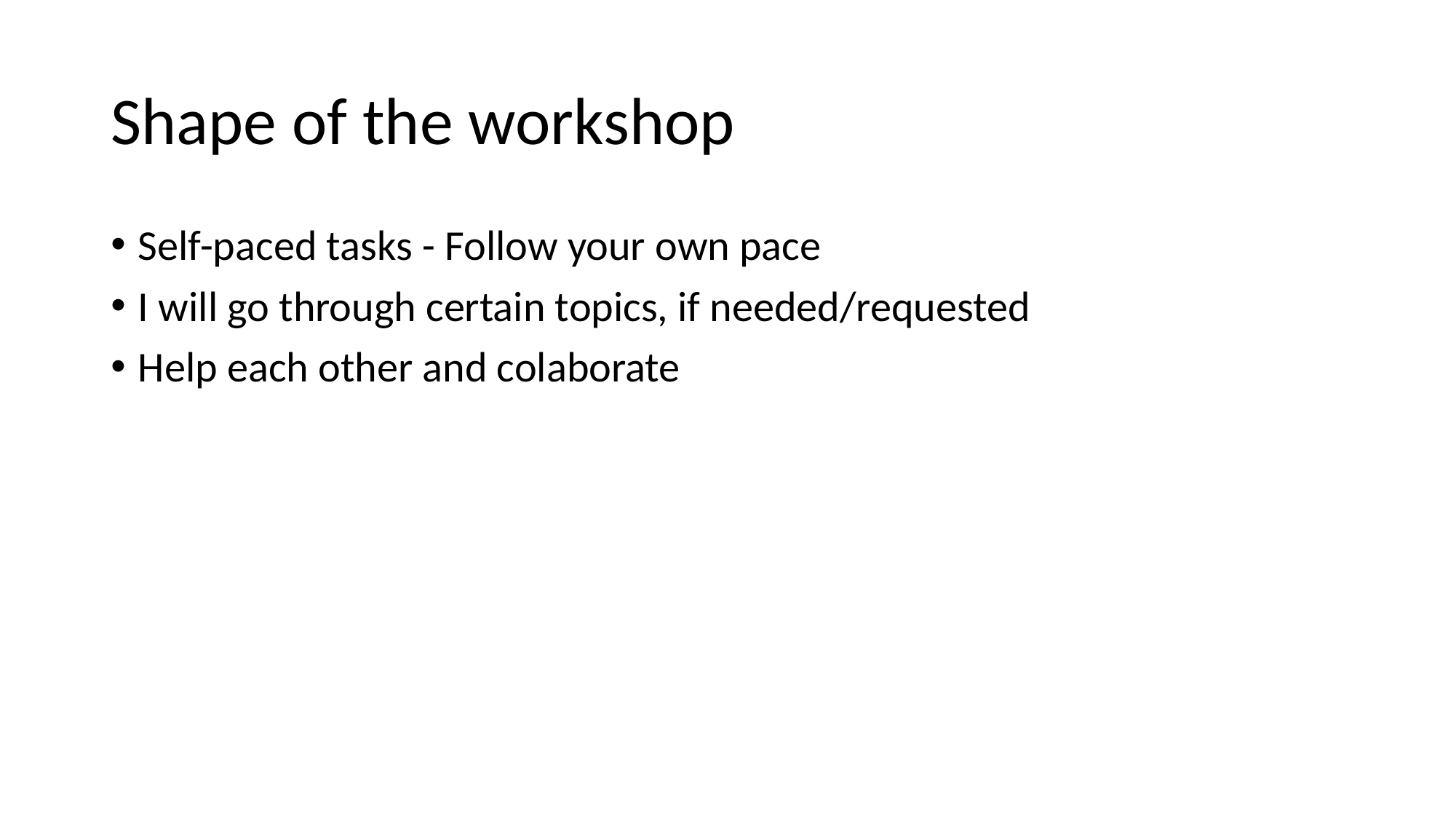

# Shape of the workshop
Self-paced tasks - Follow your own pace
I will go through certain topics, if needed/requested
Help each other and colaborate